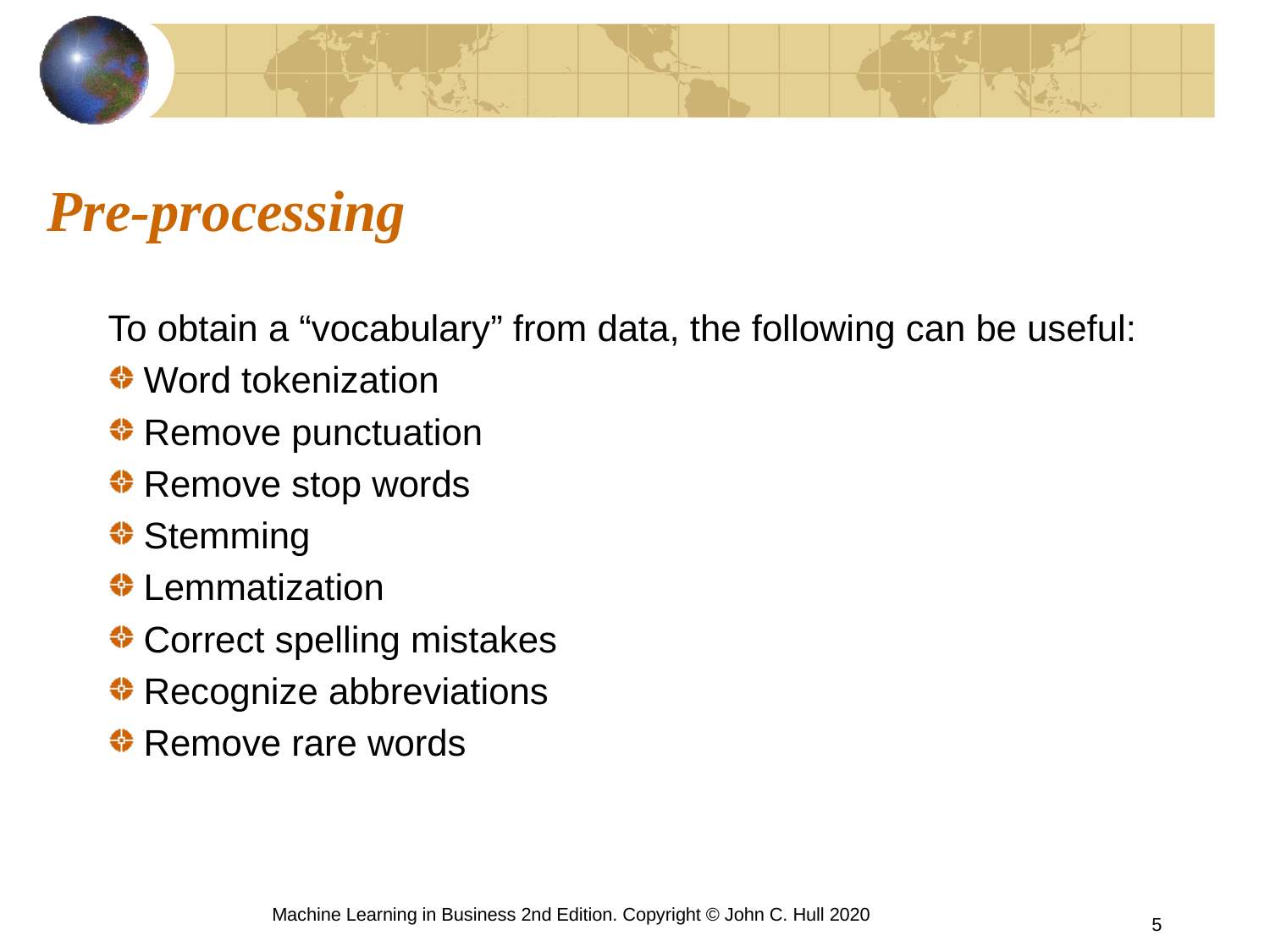

# Pre-processing
To obtain a “vocabulary” from data, the following can be useful:
Word tokenization
Remove punctuation
Remove stop words
Stemming
Lemmatization
Correct spelling mistakes
Recognize abbreviations
Remove rare words
Machine Learning in Business 2nd Edition. Copyright © John C. Hull 2020
5